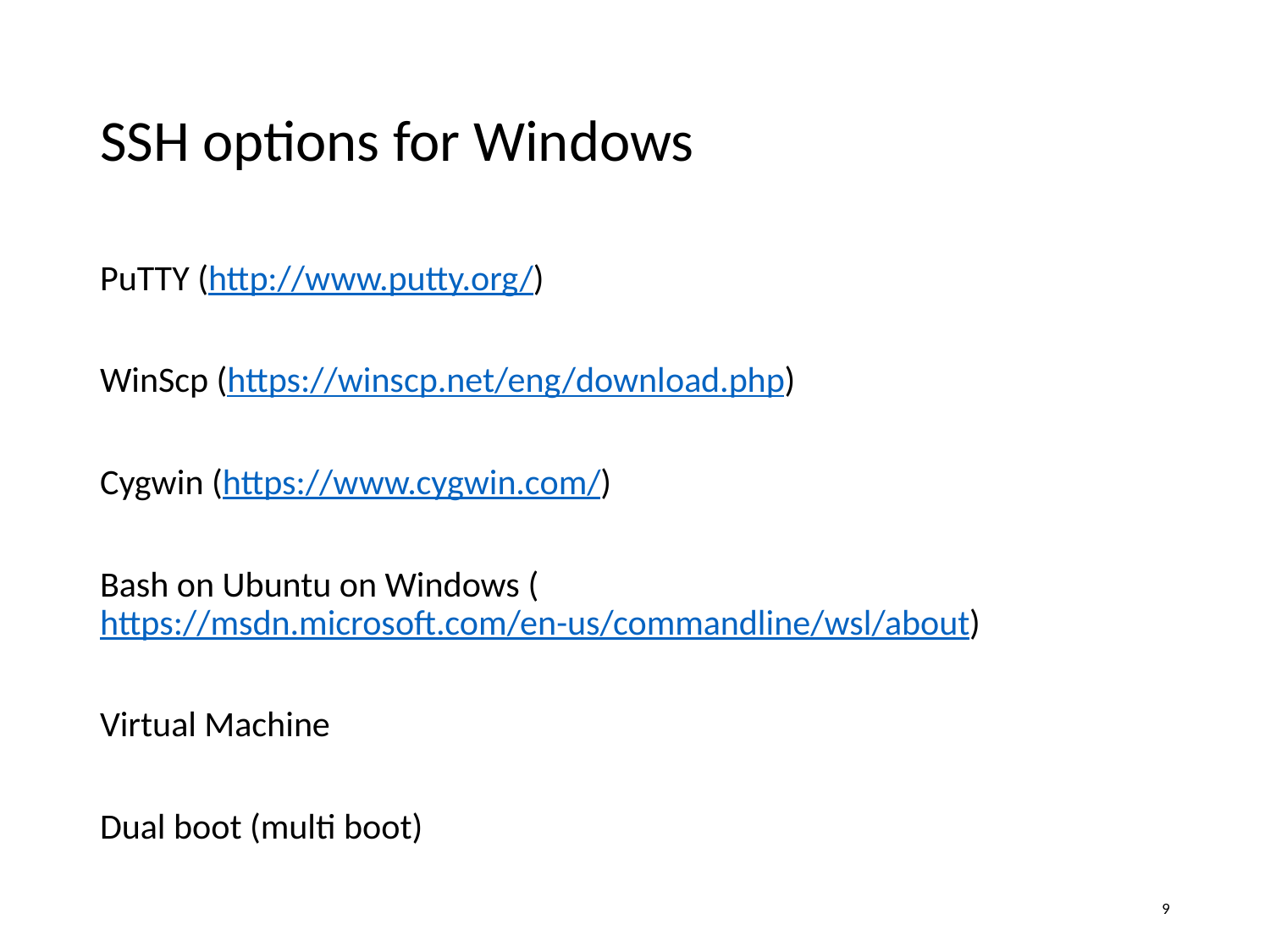

# SSH options for Windows
PuTTY (http://www.putty.org/)

WinScp (https://winscp.net/eng/download.php)

Cygwin (https://www.cygwin.com/)

Bash on Ubuntu on Windows (https://msdn.microsoft.com/en-us/commandline/wsl/about)

Virtual Machine

Dual boot (multi boot)
9